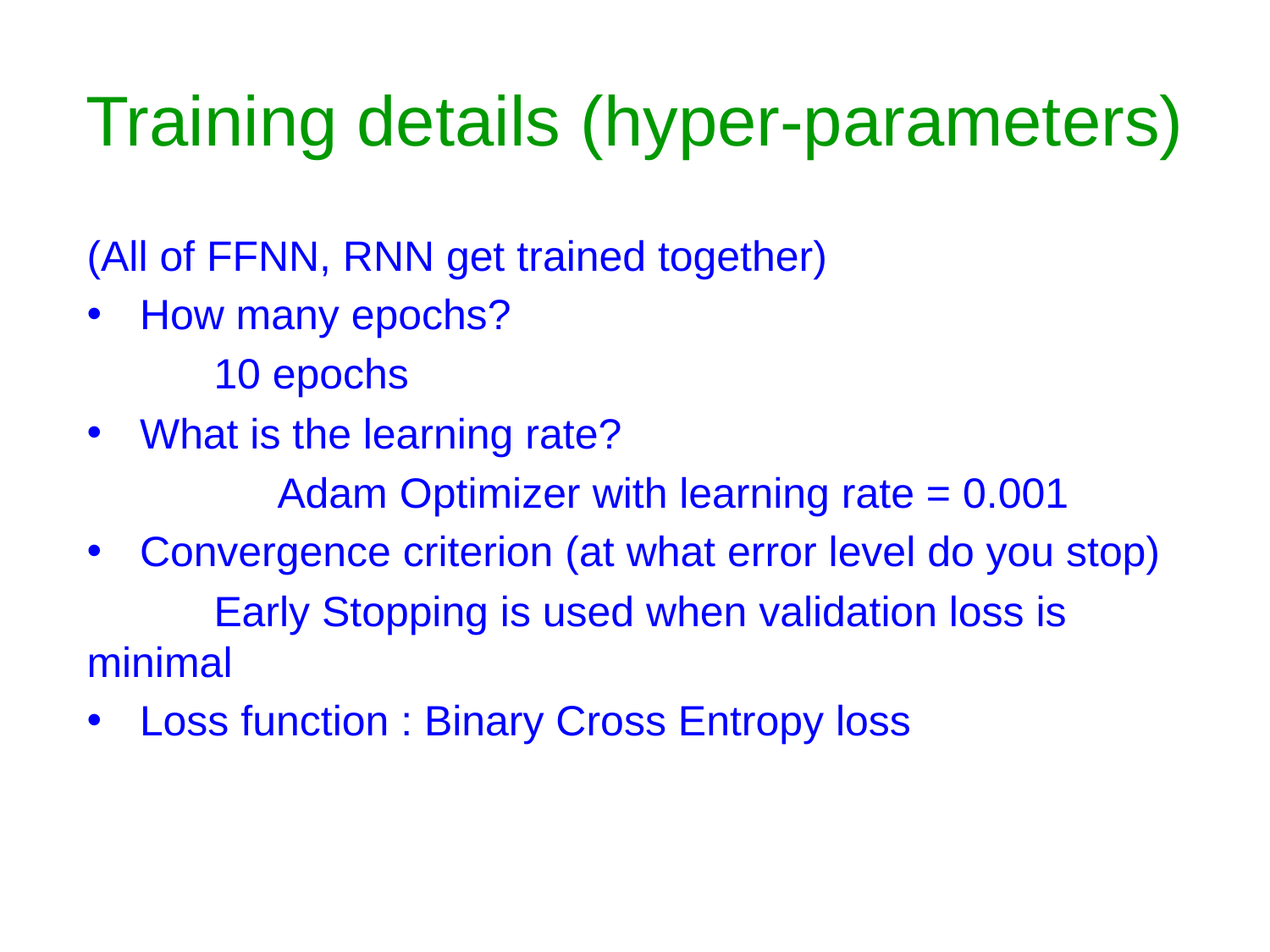

# Training details (hyper-parameters)
(All of FFNN, RNN get trained together)
How many epochs?
	10 epochs
What is the learning rate?
	Adam Optimizer with learning rate = 0.001
Convergence criterion (at what error level do you stop)
	Early Stopping is used when validation loss is	minimal
Loss function : Binary Cross Entropy loss